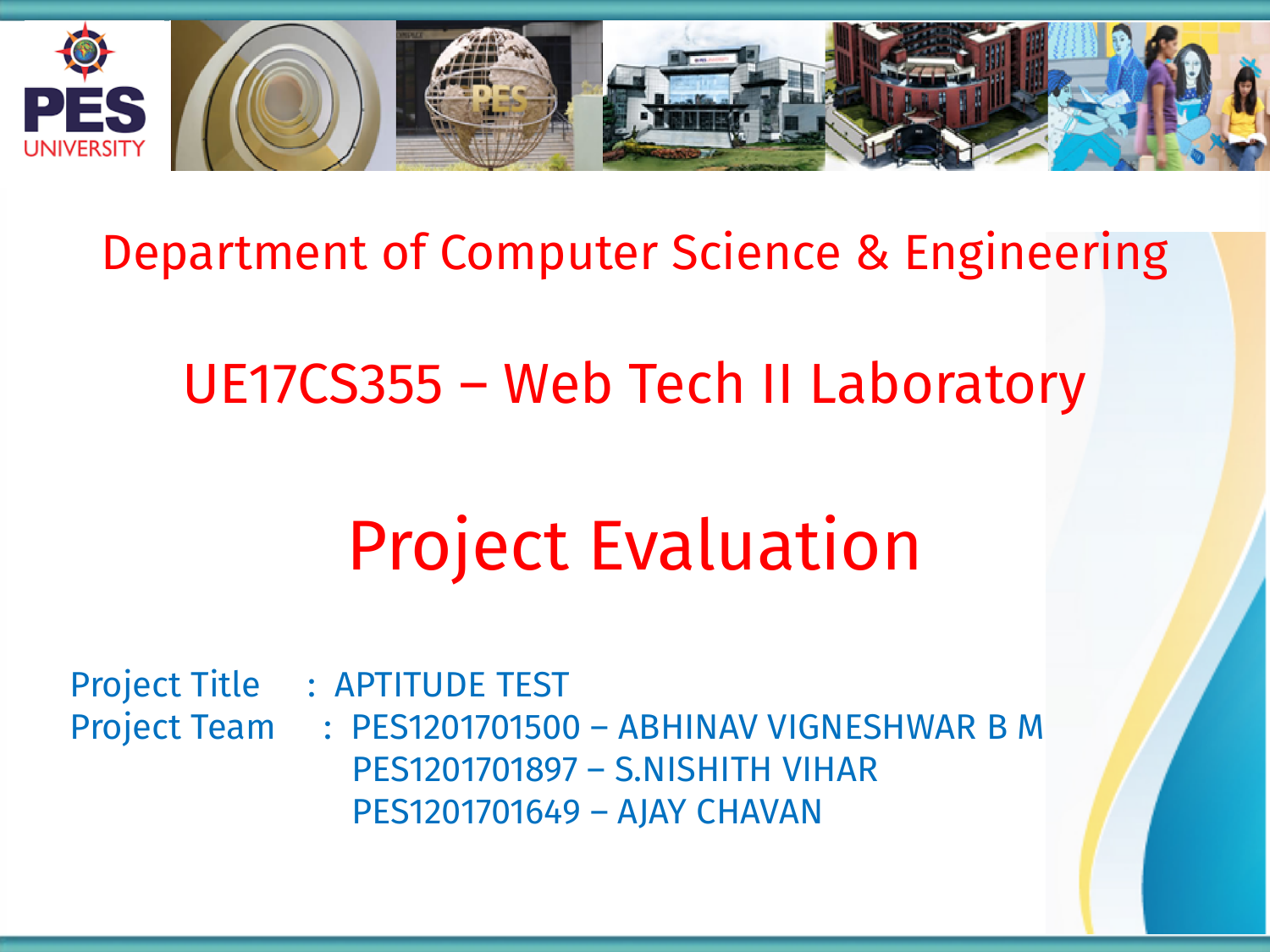

Department of Computer Science & Engineering

UE17CS355 – Web Tech II Laboratory

Project Evaluation
Project Title     :  APTITUDE TEST
Project Team 	:  PES1201701500 – ABHINAV VIGNESHWAR B M
		   PES1201701897 – S.NISHITH VIHAR
		   PES1201701649 – AJAY CHAVAN